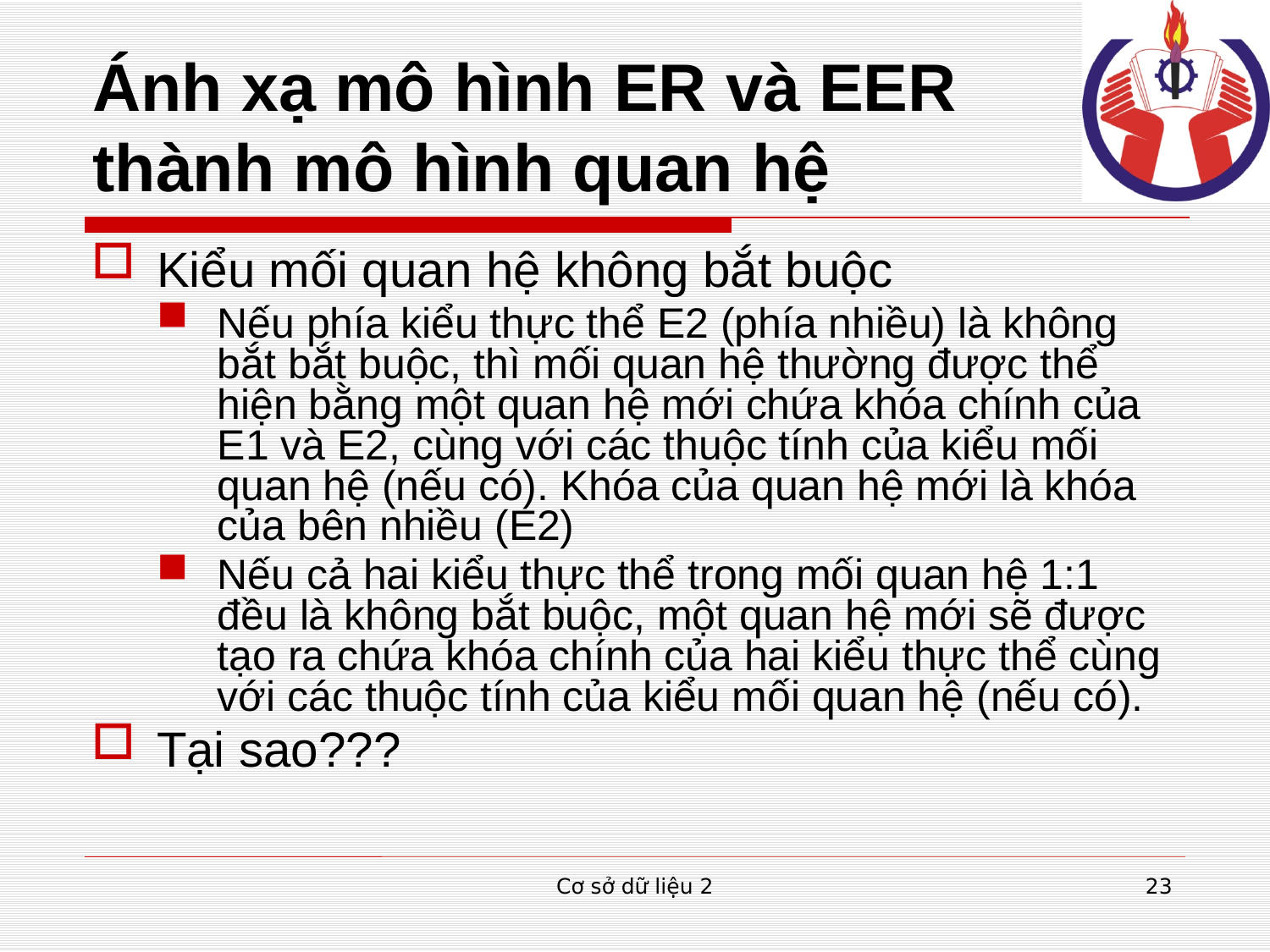

# Ánh xạ mô hình ER và EER thành mô hình quan hệ
Kiểu mối quan hệ không bắt buộc
Nếu phía kiểu thực thể E2 (phía nhiều) là không bắt bắt buộc, thì mối quan hệ thường được thể hiện bằng một quan hệ mới chứa khóa chính của E1 và E2, cùng với các thuộc tính của kiểu mối quan hệ (nếu có). Khóa của quan hệ mới là khóa của bên nhiều (E2)
Nếu cả hai kiểu thực thể trong mối quan hệ 1:1 đều là không bắt buộc, một quan hệ mới sẽ được tạo ra chứa khóa chính của hai kiểu thực thể cùng với các thuộc tính của kiểu mối quan hệ (nếu có).
Tại sao???
Cơ sở dữ liệu 2
23